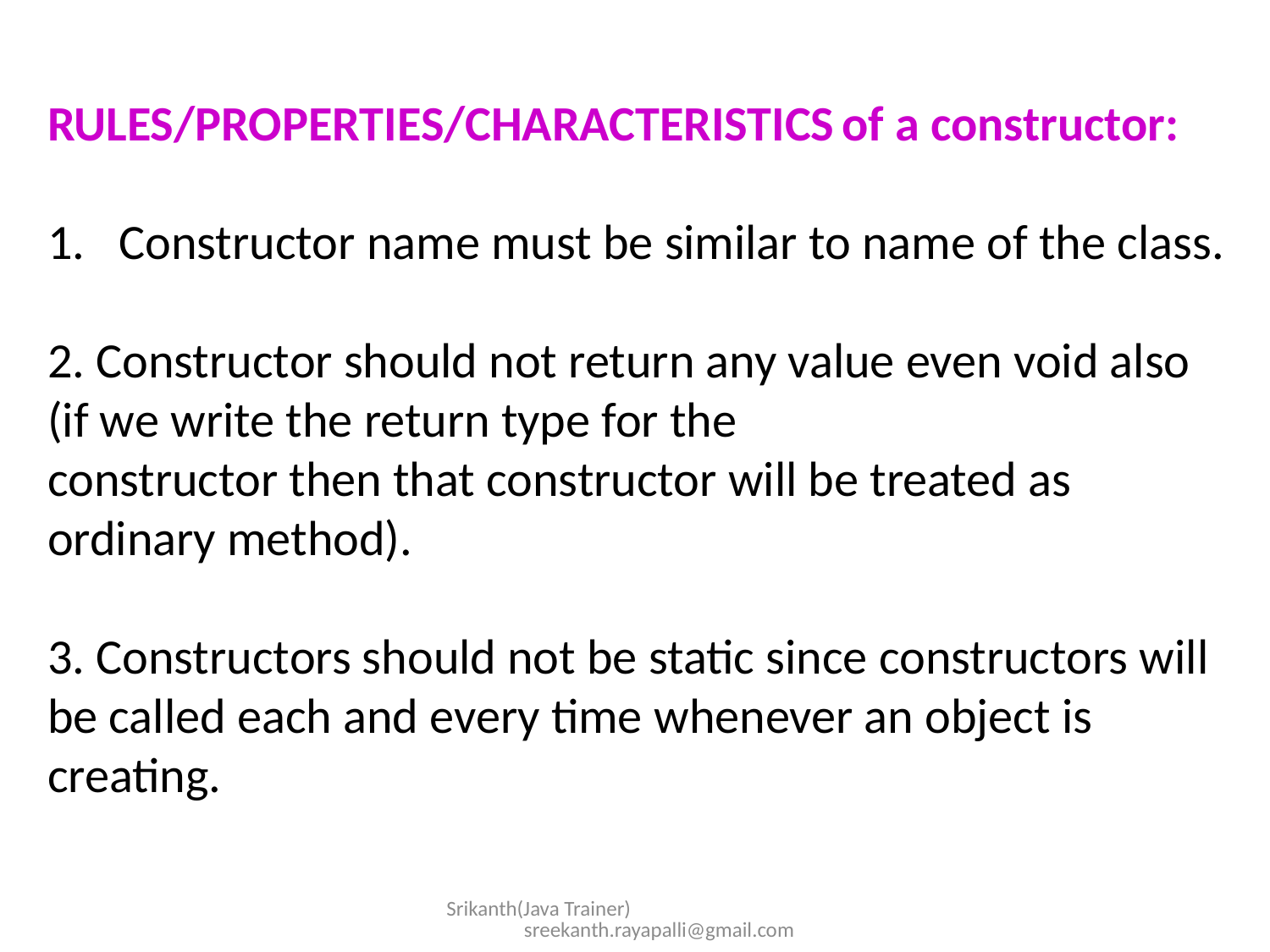

RULES/PROPERTIES/CHARACTERISTICS of a constructor:

Constructor name must be similar to name of the class.

2. Constructor should not return any value even void also (if we write the return type for the
constructor then that constructor will be treated as ordinary method).

3. Constructors should not be static since constructors will be called each and every time whenever an object is creating.
Srikanth(Java Trainer)                                                       sreekanth.rayapalli@gmail.com